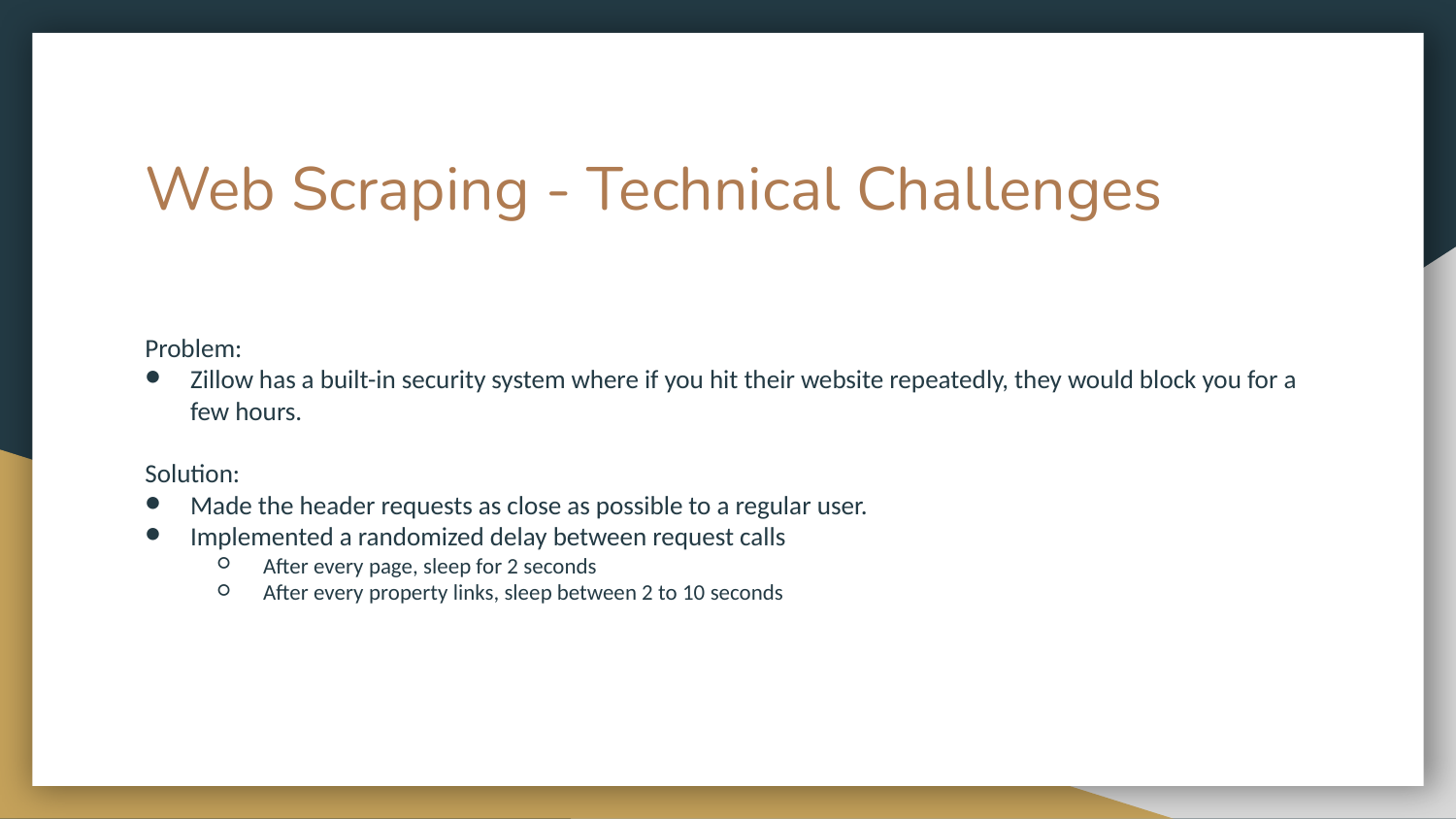

# Web Scraping - Technical Challenges
Problem:
Zillow has a built-in security system where if you hit their website repeatedly, they would block you for a few hours.

Solution:
Made the header requests as close as possible to a regular user.
Implemented a randomized delay between request calls
After every page, sleep for 2 seconds
After every property links, sleep between 2 to 10 seconds